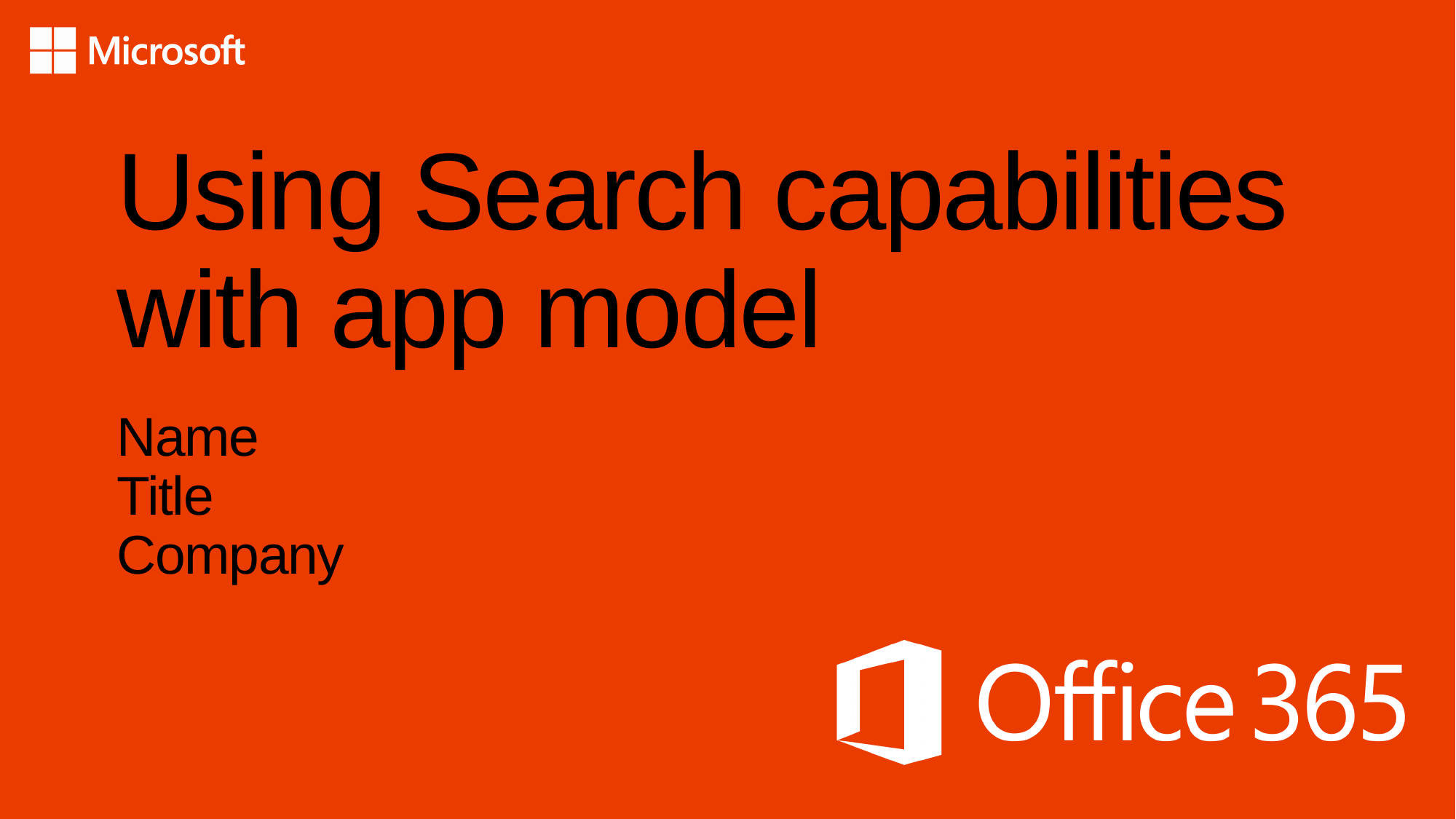

# Using Search capabilities with app model
Name
Title
Company